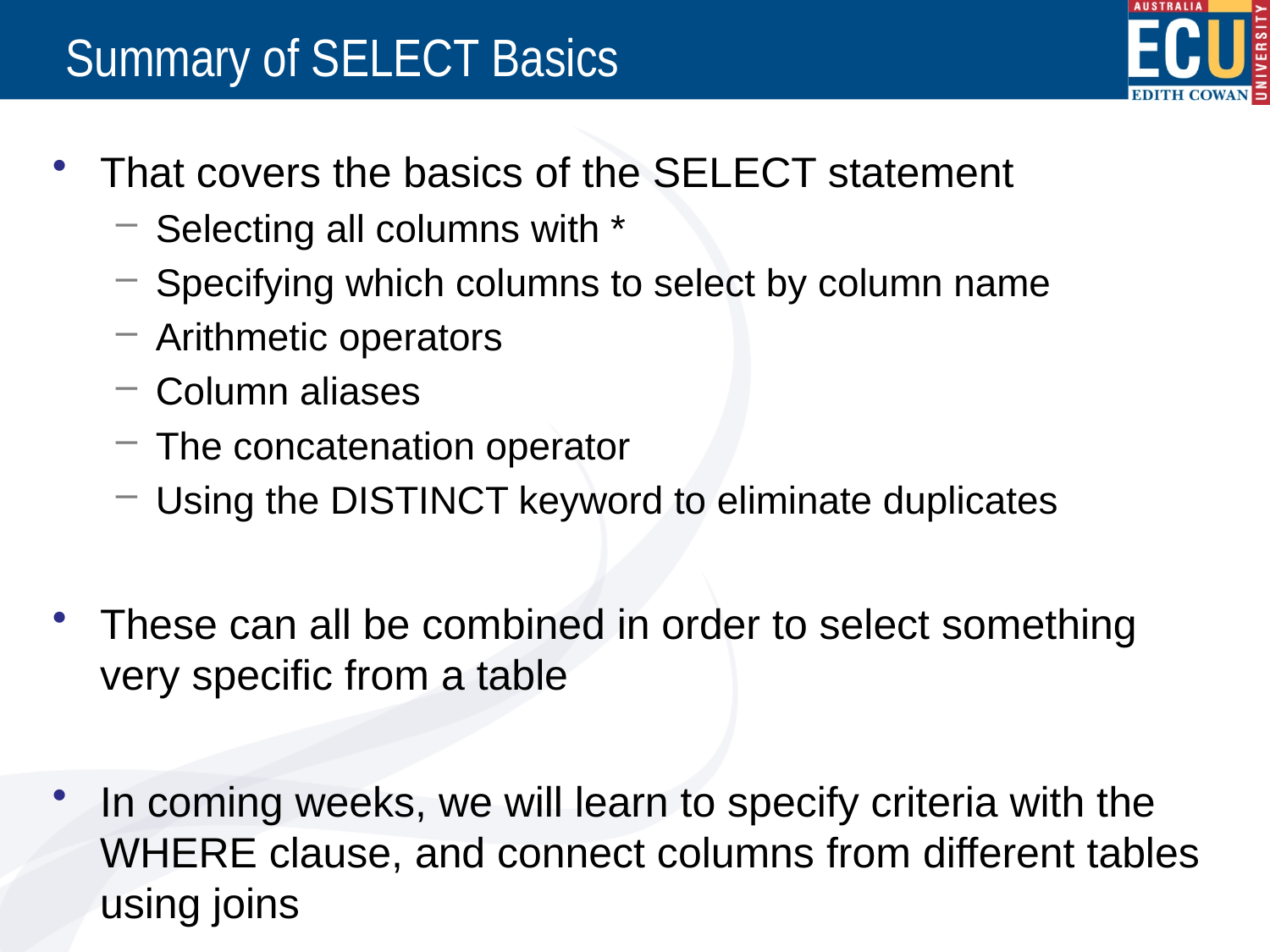

# Summary of SELECT Basics
That covers the basics of the SELECT statement
Selecting all columns with *
Specifying which columns to select by column name
Arithmetic operators
Column aliases
The concatenation operator
Using the DISTINCT keyword to eliminate duplicates

These can all be combined in order to select something very specific from a table

In coming weeks, we will learn to specify criteria with the WHERE clause, and connect columns from different tables using joins